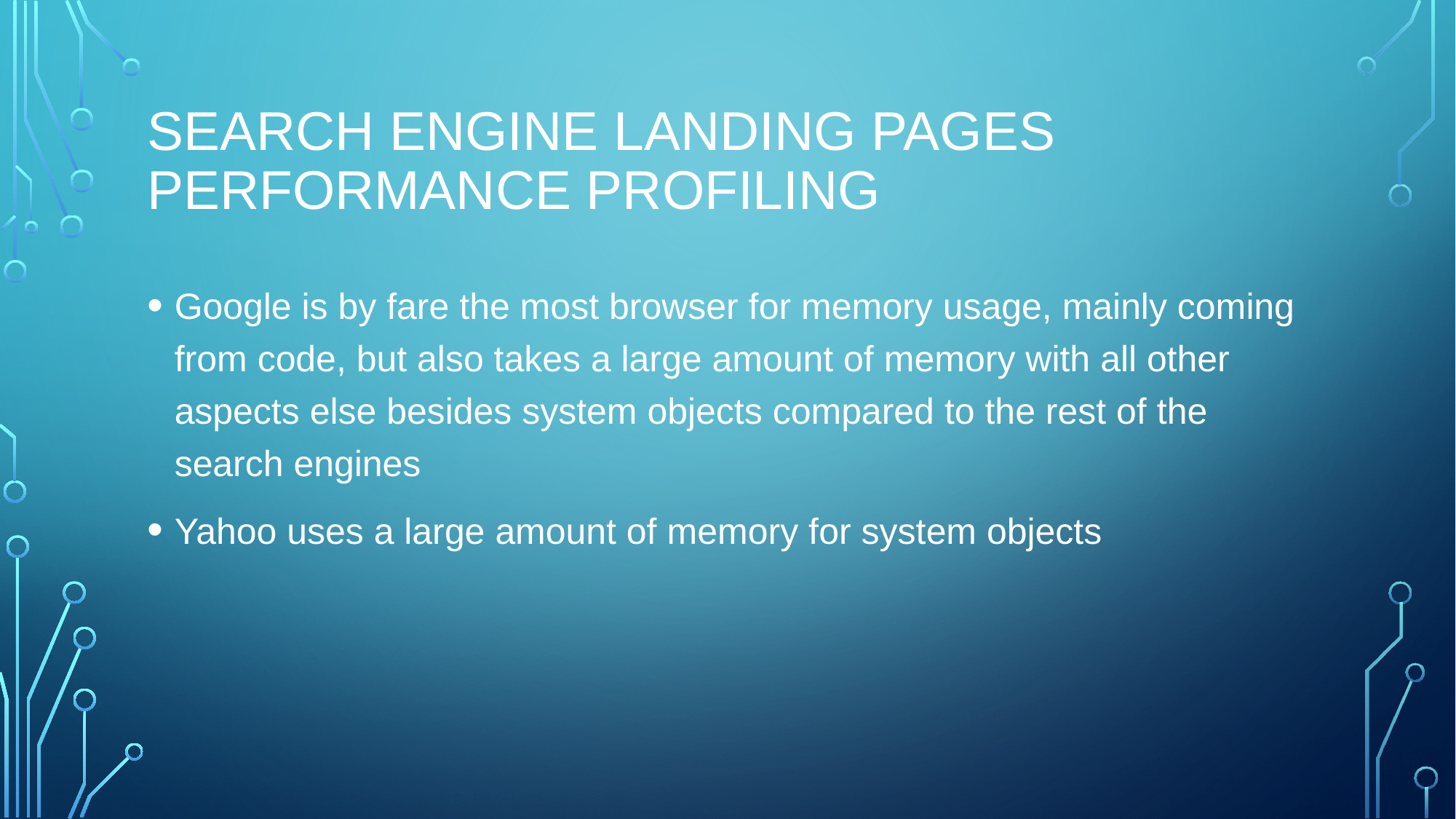

# Search Engine Landing Pages Performance Profiling
Google is by fare the most browser for memory usage, mainly coming from code, but also takes a large amount of memory with all other aspects else besides system objects compared to the rest of the search engines
Yahoo uses a large amount of memory for system objects